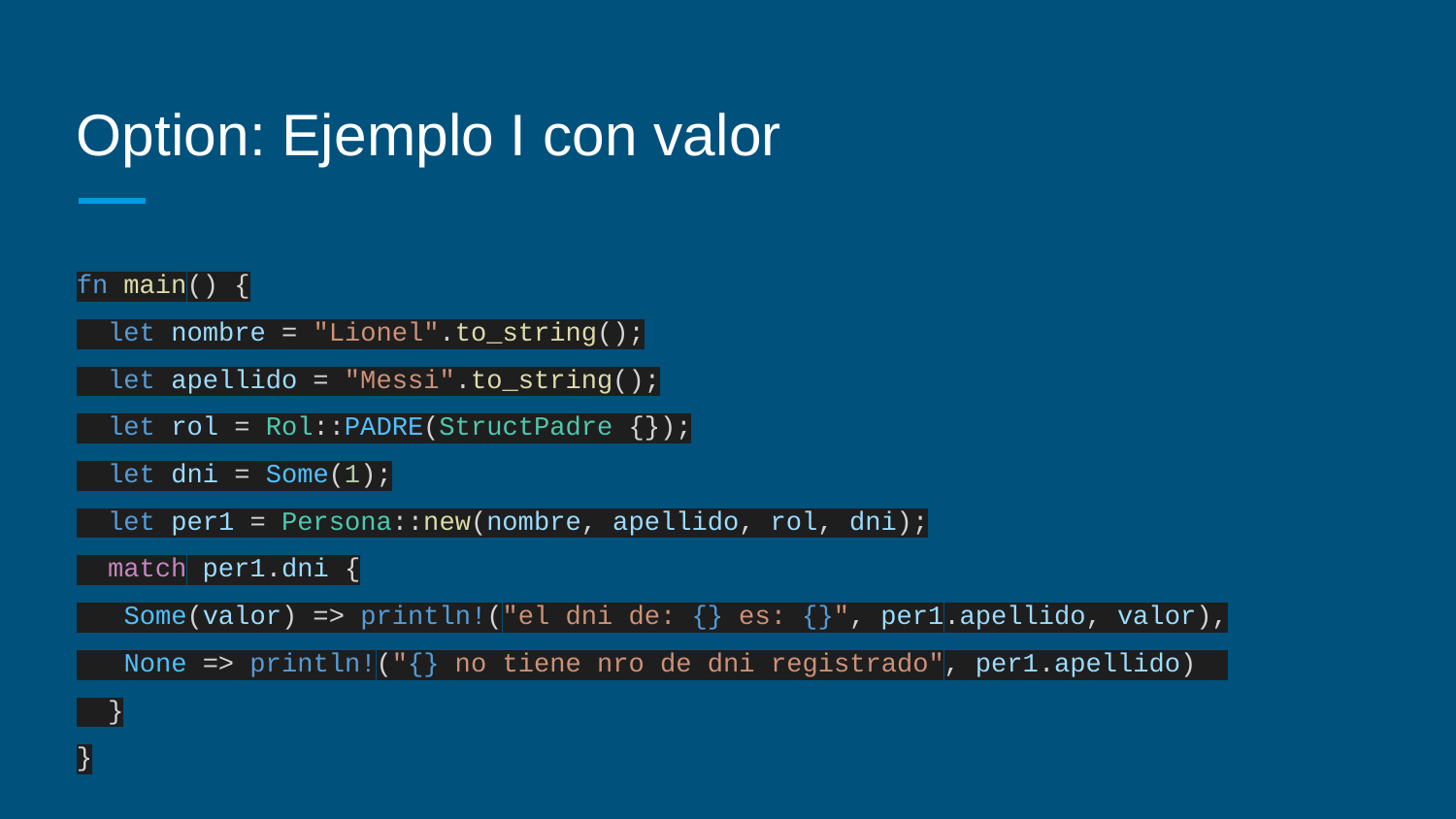

# Option: Ejemplo I con valor
fn main() {
  let nombre = "Lionel".to_string();
  let apellido = "Messi".to_string();
  let rol = Rol::PADRE(StructPadre {});
  let dni = Some(1);
  let per1 = Persona::new(nombre, apellido, rol, dni);
  match per1.dni {
   Some(valor) => println!("el dni de: {} es: {}", per1.apellido, valor),
   None => println!("{} no tiene nro de dni registrado", per1.apellido)
  }
}